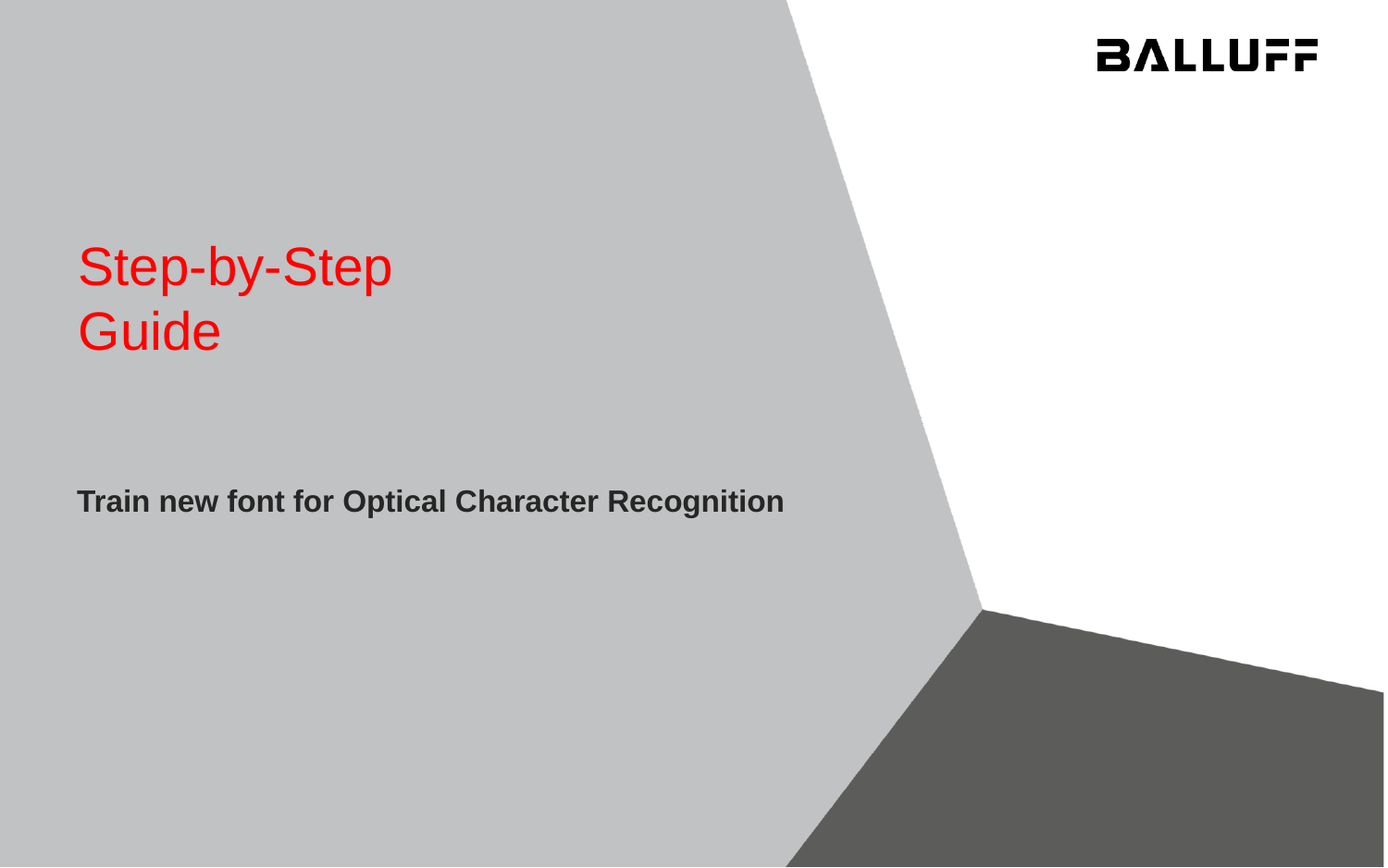

Train new font for Optical Character Recognition